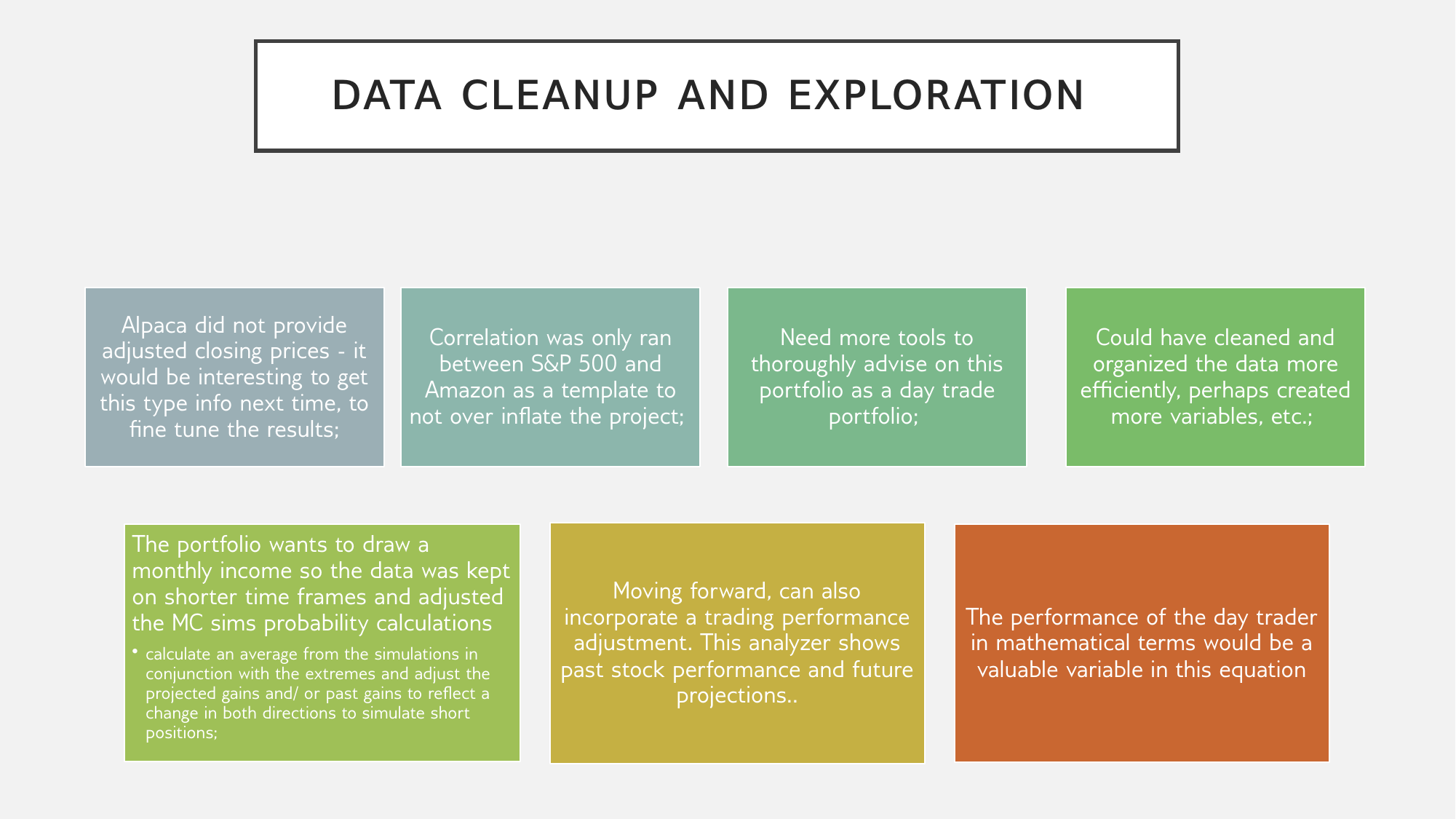

# Data Cleanup and Exploration
Alpaca did not provide adjusted closing prices - it would be interesting to get this type info next time, to fine tune the results;
Correlation was only ran between S&P 500 and Amazon as a template to not over inflate the project;
Need more tools to thoroughly advise on this portfolio as a day trade portfolio;
Could have cleaned and organized the data more efficiently, perhaps created more variables, etc.;
The portfolio wants to draw a monthly income so the data was kept on shorter time frames and adjusted the MC sims probability calculations
calculate an average from the simulations in conjunction with the extremes and adjust the projected gains and/ or past gains to reflect a change in both directions to simulate short positions;
Moving forward, can also incorporate a trading performance adjustment. This analyzer shows past stock performance and future projections..
The performance of the day trader in mathematical terms would be a valuable variable in this equation